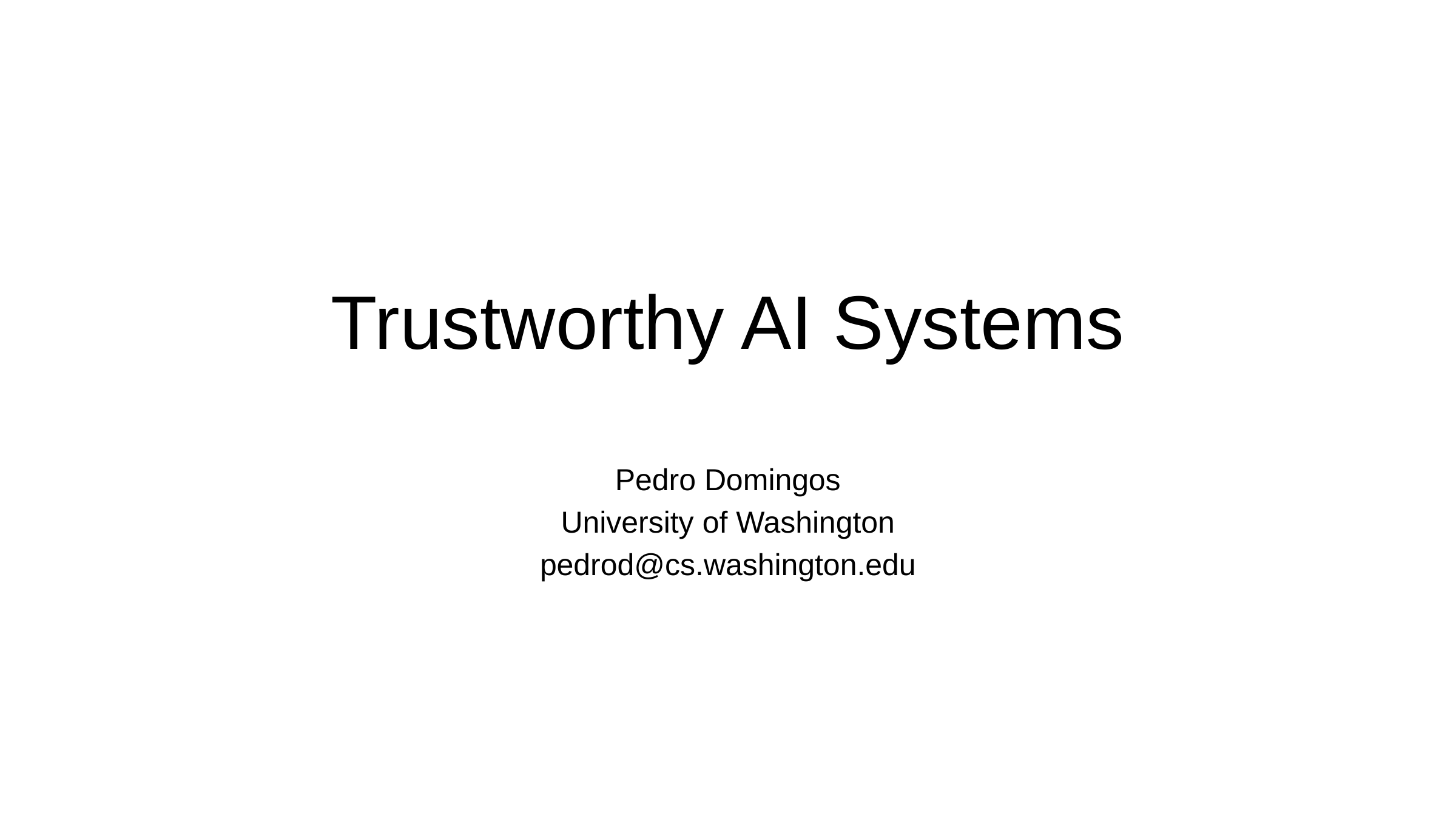

# Trustworthy AI Systems
Pedro Domingos
University of Washington
pedrod@cs.washington.edu